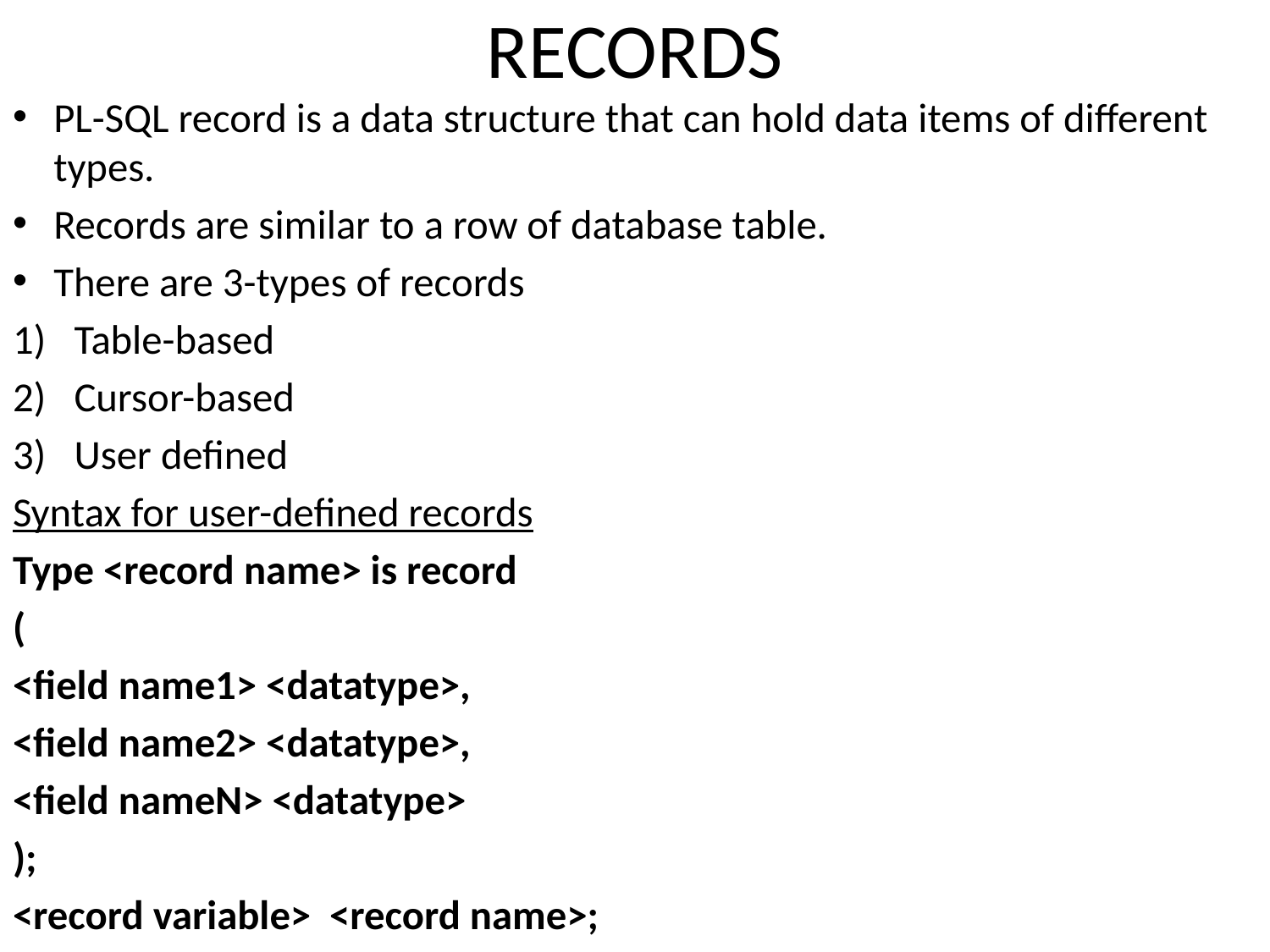

# RECORDS
PL-SQL record is a data structure that can hold data items of different types.
Records are similar to a row of database table.
There are 3-types of records
Table-based
Cursor-based
User defined
Syntax for user-defined records
Type <record name> is record
(
<field name1> <datatype>,
<field name2> <datatype>,
<field nameN> <datatype>
);
<record variable>  <record name>;